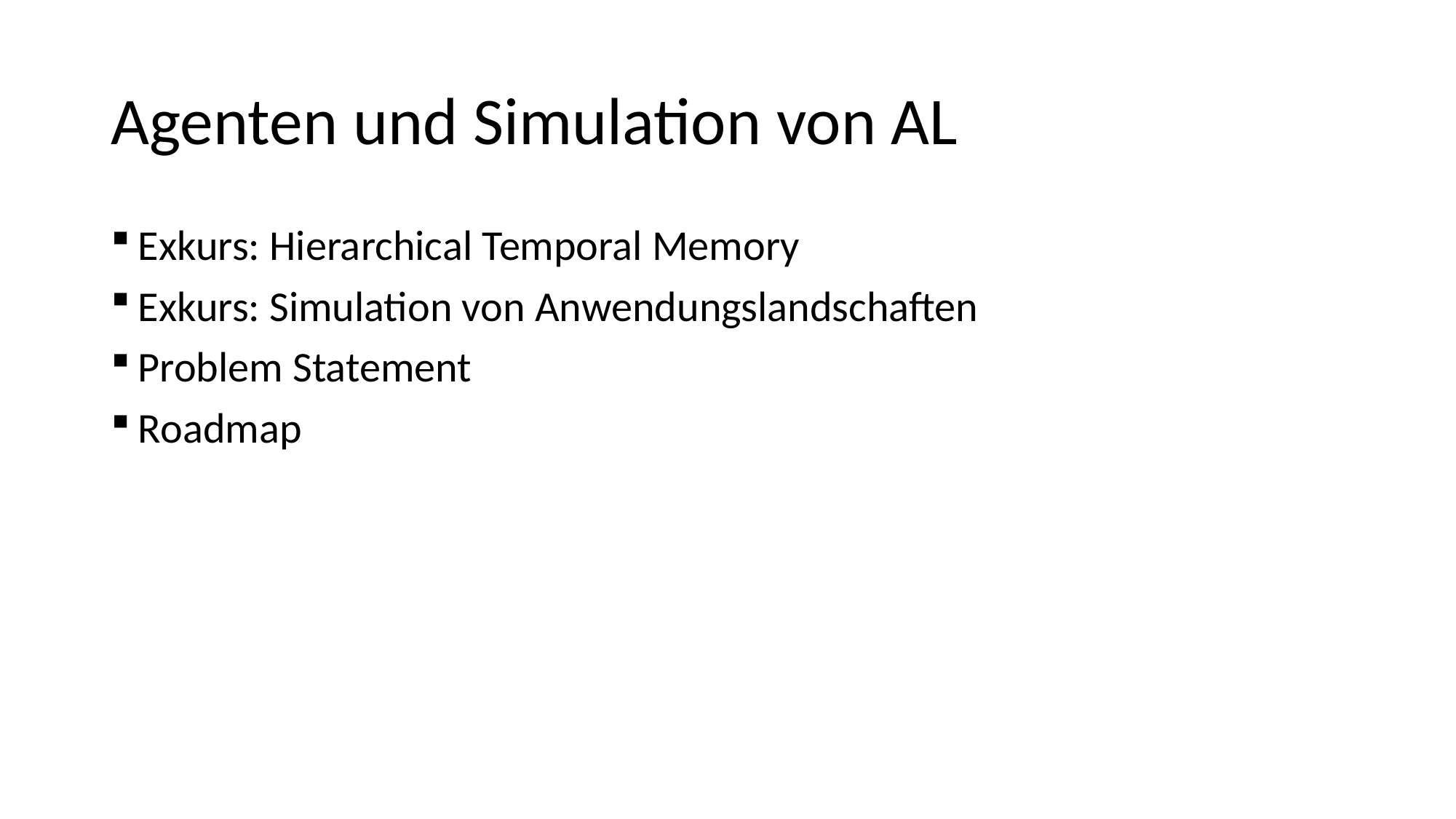

# Agenten und Simulation von AL
Exkurs: Hierarchical Temporal Memory
Exkurs: Simulation von Anwendungslandschaften
Problem Statement
Roadmap